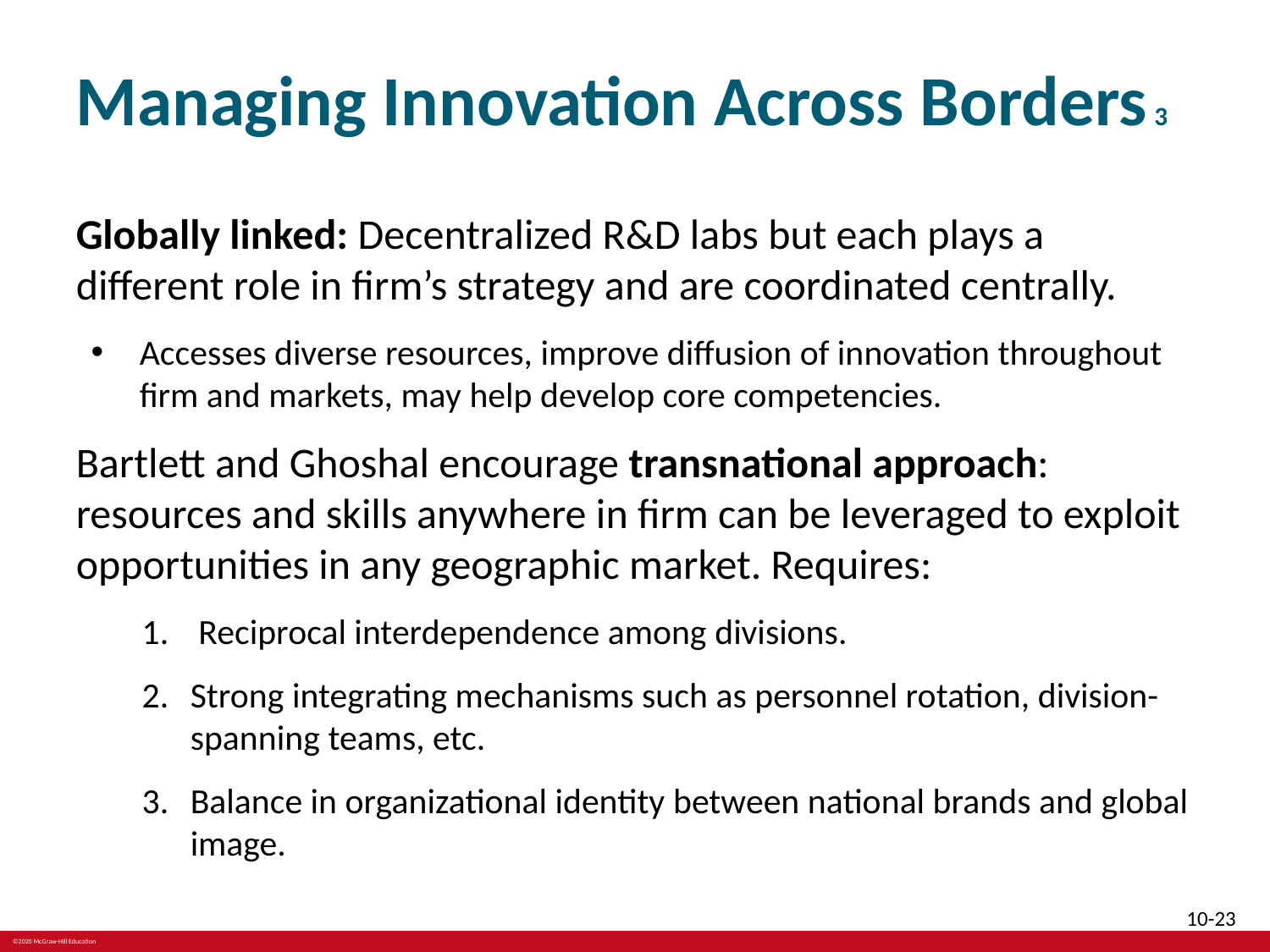

# Managing Innovation Across Borders 3
Globally linked: Decentralized R&D labs but each plays a different role in firm’s strategy and are coordinated centrally.
Accesses diverse resources, improve diffusion of innovation throughout firm and markets, may help develop core competencies.
Bartlett and Ghoshal encourage transnational approach: resources and skills anywhere in firm can be leveraged to exploit opportunities in any geographic market. Requires:
 Reciprocal interdependence among divisions.
Strong integrating mechanisms such as personnel rotation, division-spanning teams, etc.
Balance in organizational identity between national brands and global image.